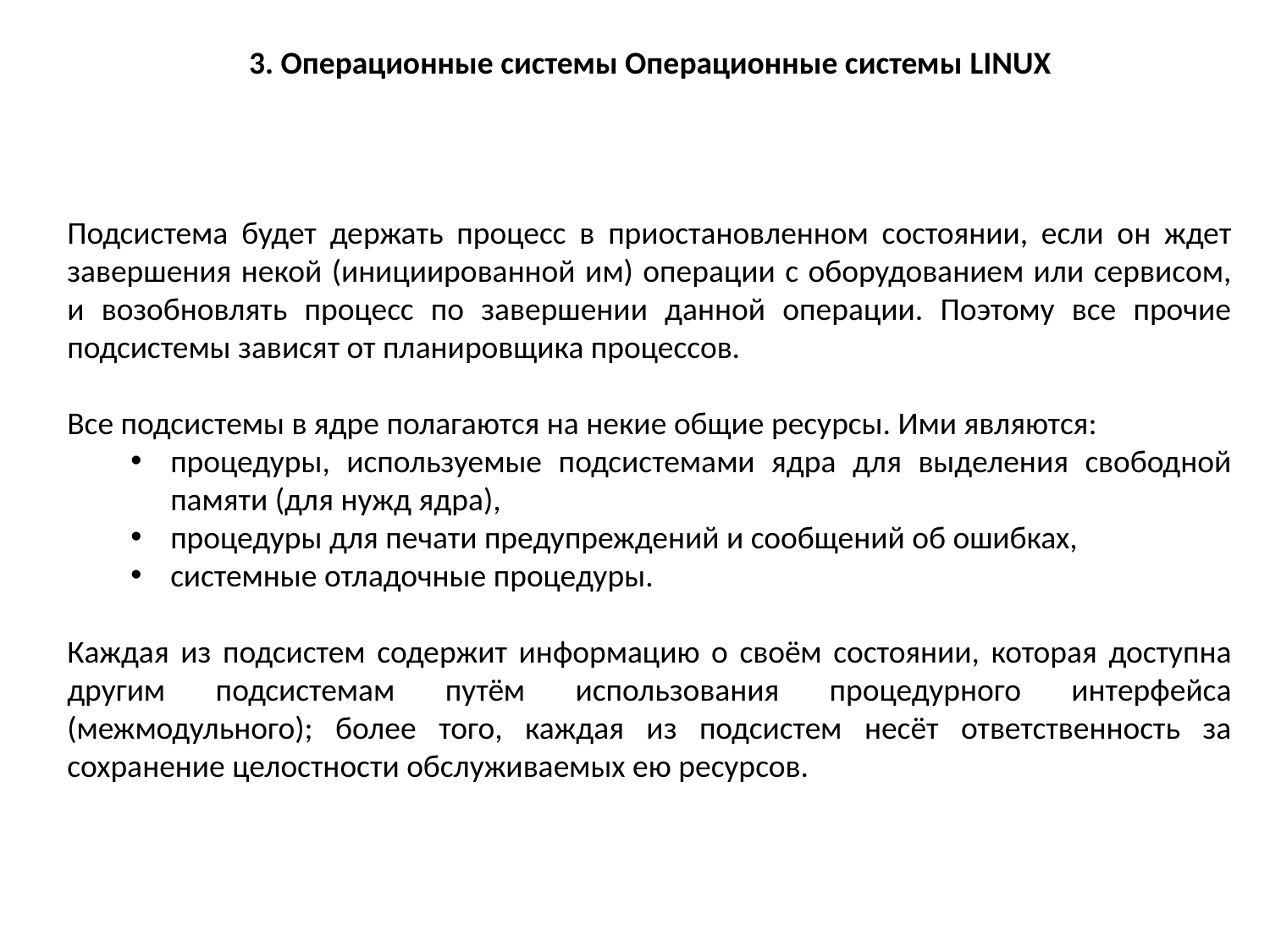

3. Операционные системы Операционные системы LINUX
Подсистема будет держать процесс в приостановленном состоянии, если он ждет завершения некой (инициированной им) операции с оборудованием или сервисом, и возобновлять процесс по завершении данной операции. Поэтому все прочие подсистемы зависят от планировщика процессов.

Все подсистемы в ядре полагаются на некие общие ресурсы. Ими являются:
процедуры, используемые подсистемами ядра для выделения свободной памяти (для нужд ядра),
процедуры для печати предупреждений и сообщений об ошибках,
системные отладочные процедуры.

Каждая из подсистем содержит информацию о своём состоянии, которая доступна другим подсистемам путём использования процедурного интерфейса (межмодульного); более того, каждая из подсистем несёт ответственность за сохранение целостности обслуживаемых ею ресурсов.